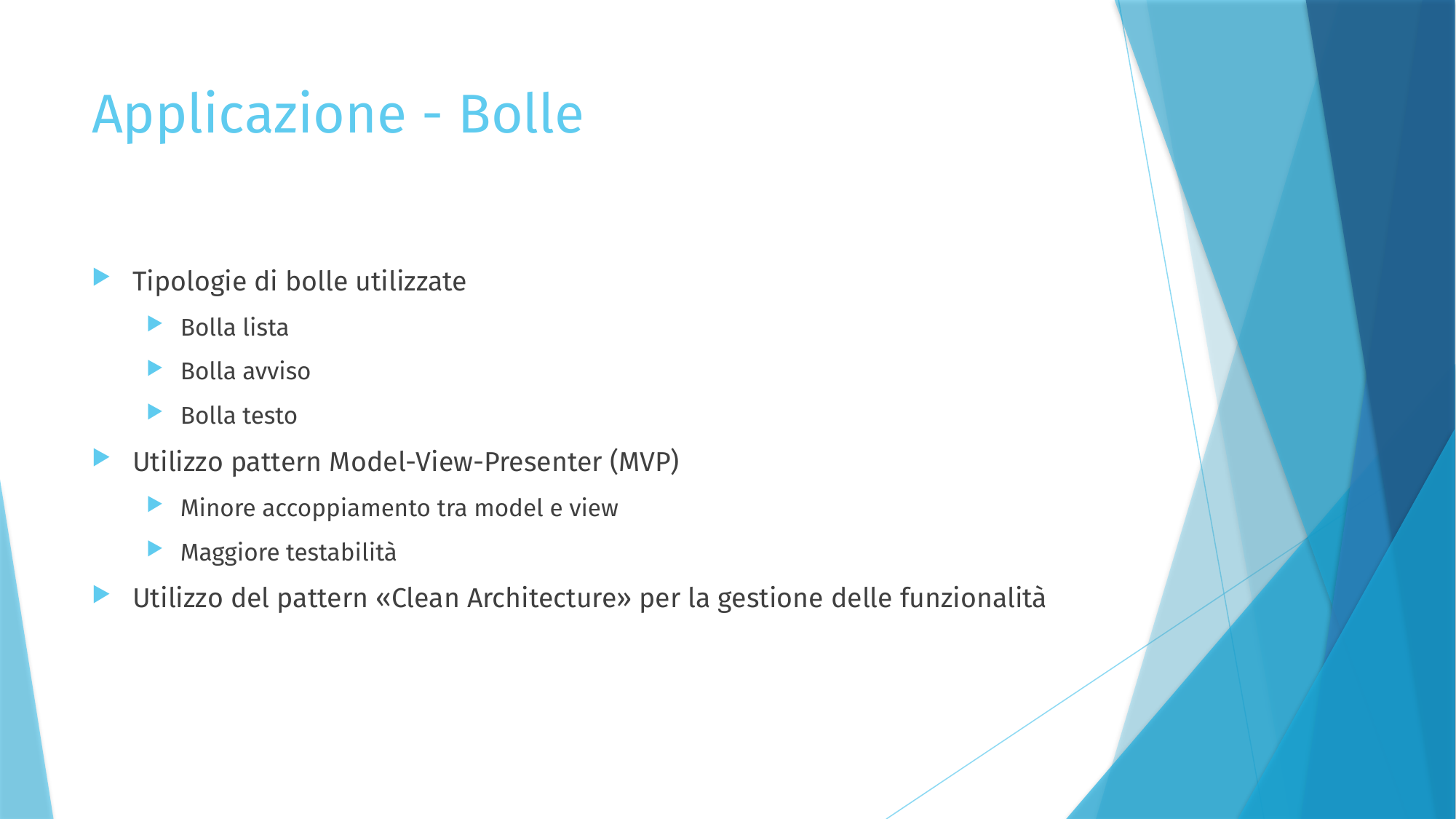

# Applicazione - Bolle
Tipologie di bolle utilizzate
Bolla lista
Bolla avviso
Bolla testo
Utilizzo pattern Model-View-Presenter (MVP)
Minore accoppiamento tra model e view
Maggiore testabilità
Utilizzo del pattern «Clean Architecture» per la gestione delle funzionalità